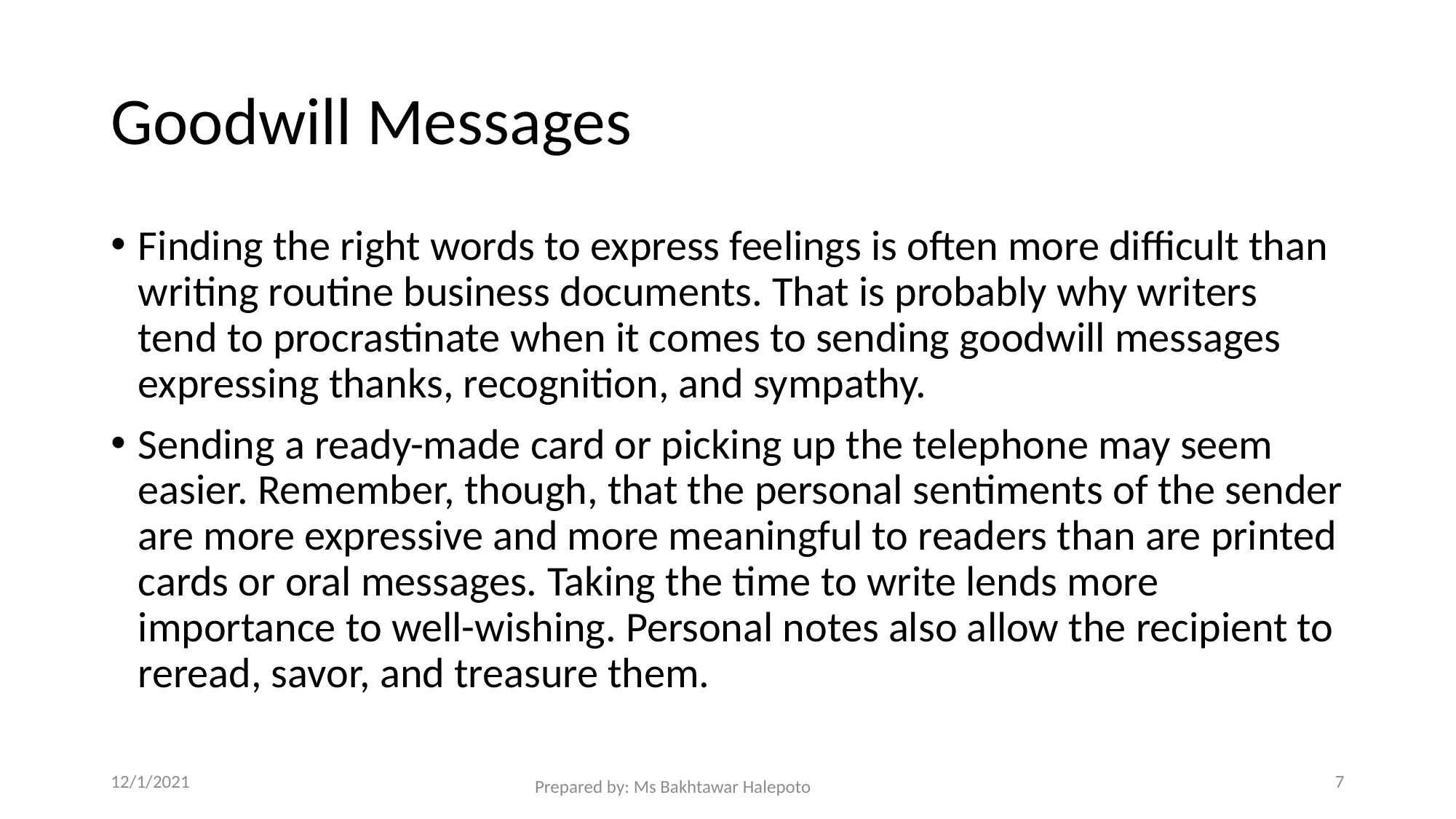

# Goodwill Messages
Finding the right words to express feelings is often more difficult than writing routine business documents. That is probably why writers tend to procrastinate when it comes to sending goodwill messages expressing thanks, recognition, and sympathy.
Sending a ready-made card or picking up the telephone may seem easier. Remember, though, that the personal sentiments of the sender are more expressive and more meaningful to readers than are printed cards or oral messages. Taking the time to write lends more importance to well-wishing. Personal notes also allow the recipient to reread, savor, and treasure them.
12/1/2021
7
Prepared by: Ms Bakhtawar Halepoto